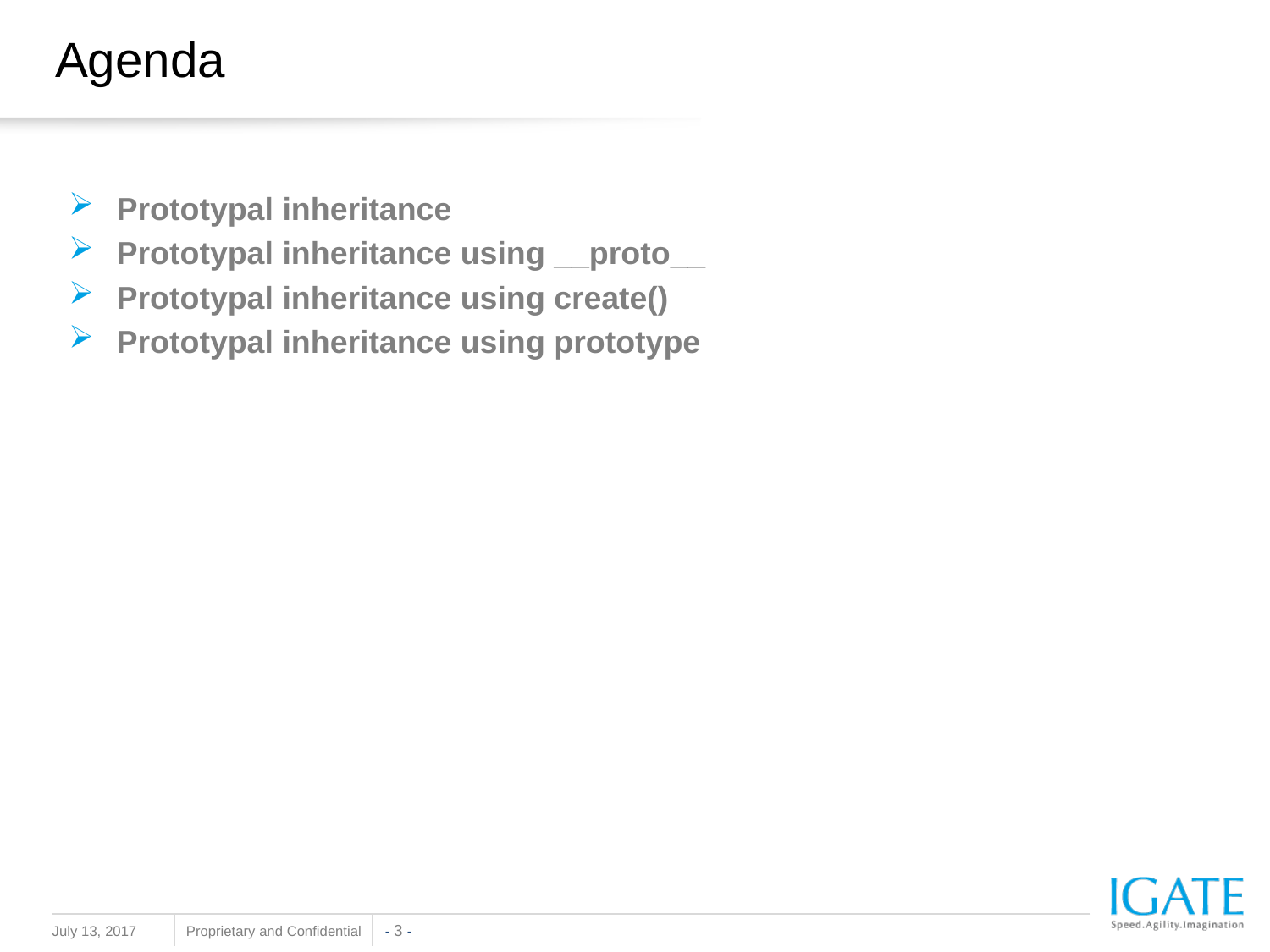

# Agenda
Prototypal inheritance
Prototypal inheritance using __proto__
Prototypal inheritance using create()
Prototypal inheritance using prototype